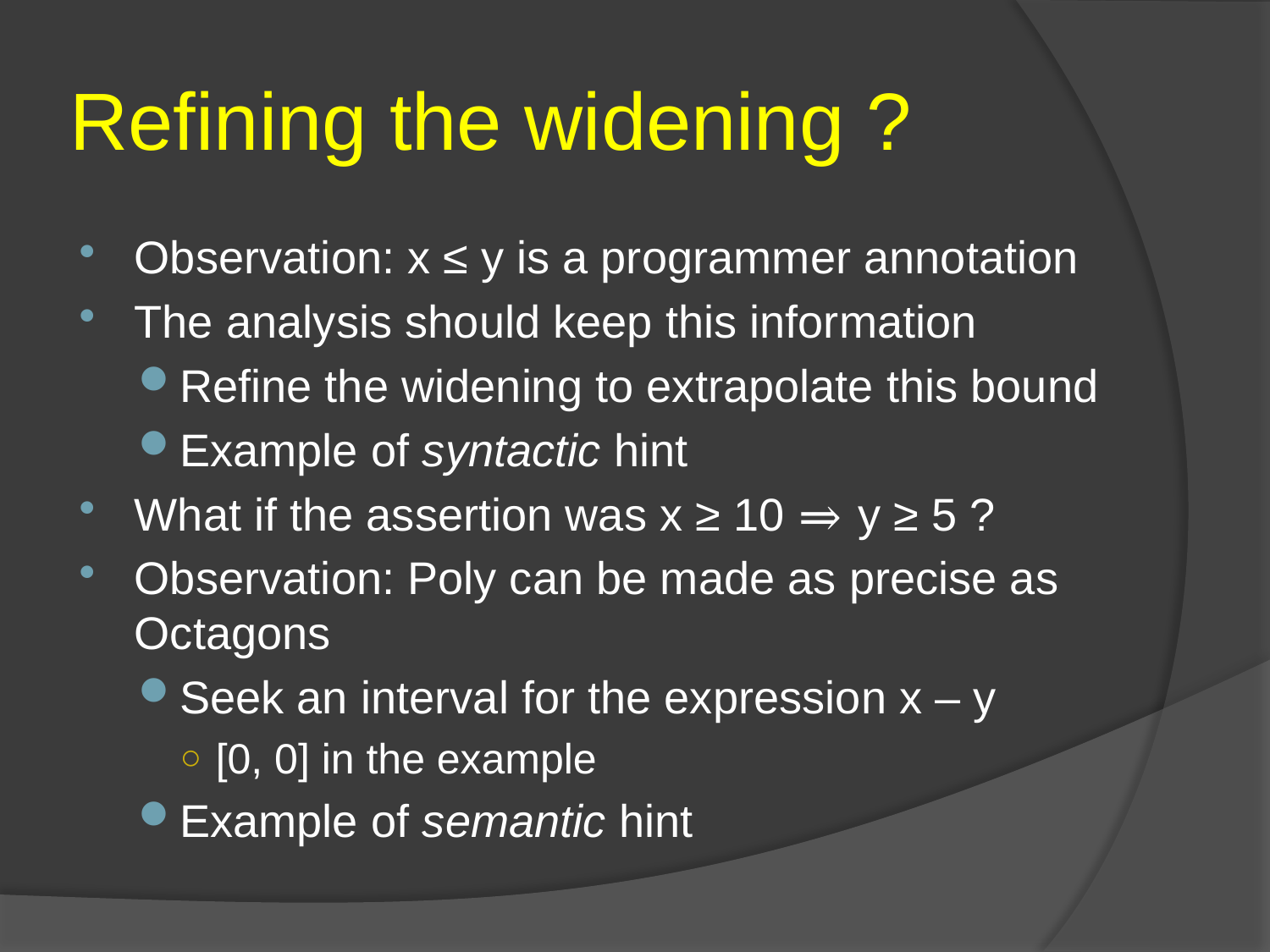

# Refining the widening ?
Observation: x ≤ y is a programmer annotation
The analysis should keep this information
Refine the widening to extrapolate this bound
Example of syntactic hint
What if the assertion was x ≥ 10 ⇒ y ≥ 5 ?
Observation: Poly can be made as precise as Octagons
Seek an interval for the expression x – y
[0, 0] in the example
Example of semantic hint